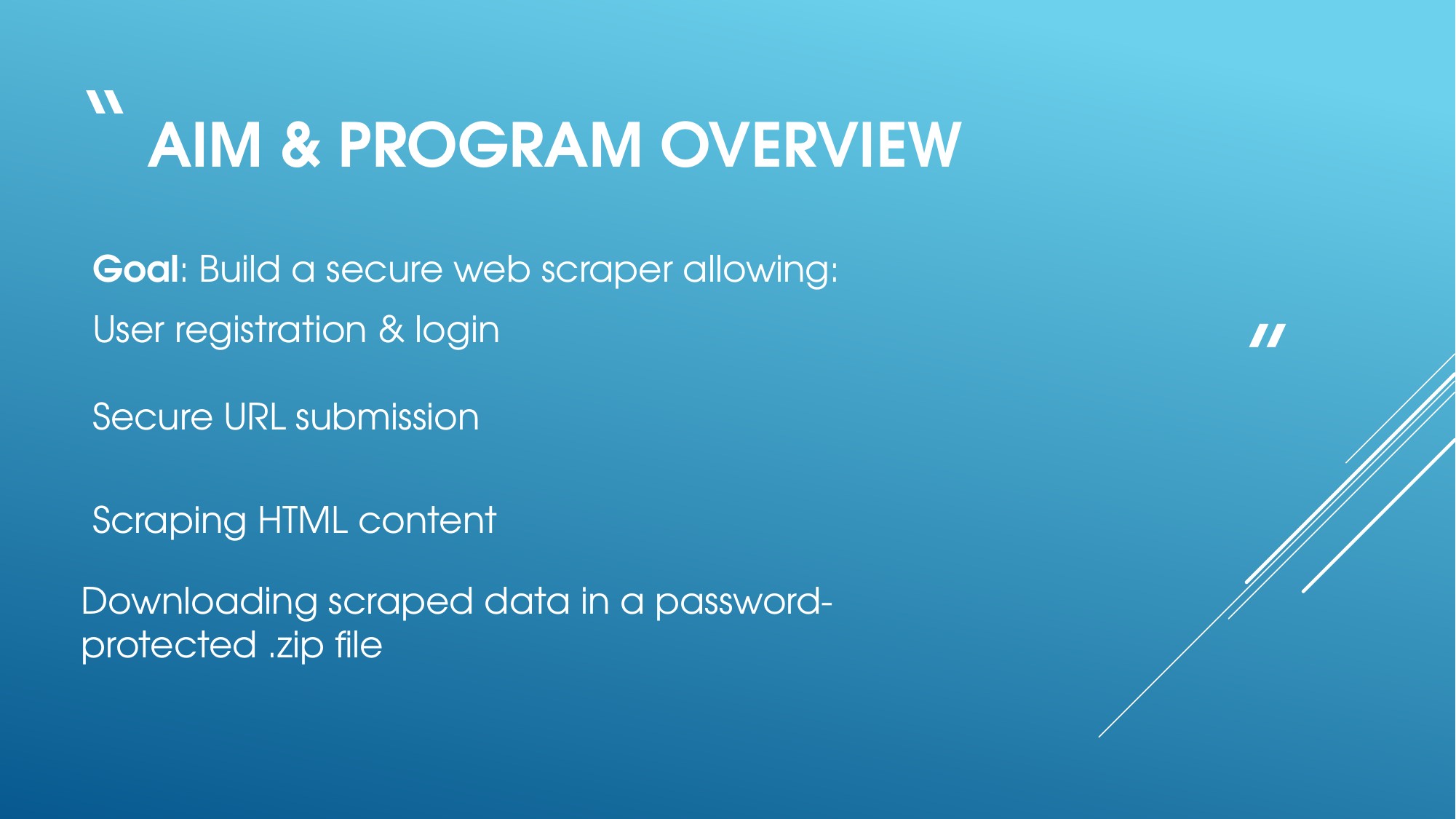

# Aim & Program Overview
Goal: Build a secure web scraper allowing:
User registration & login
Secure URL submission
Scraping HTML content

Downloading scraped data in a password-protected .zip file